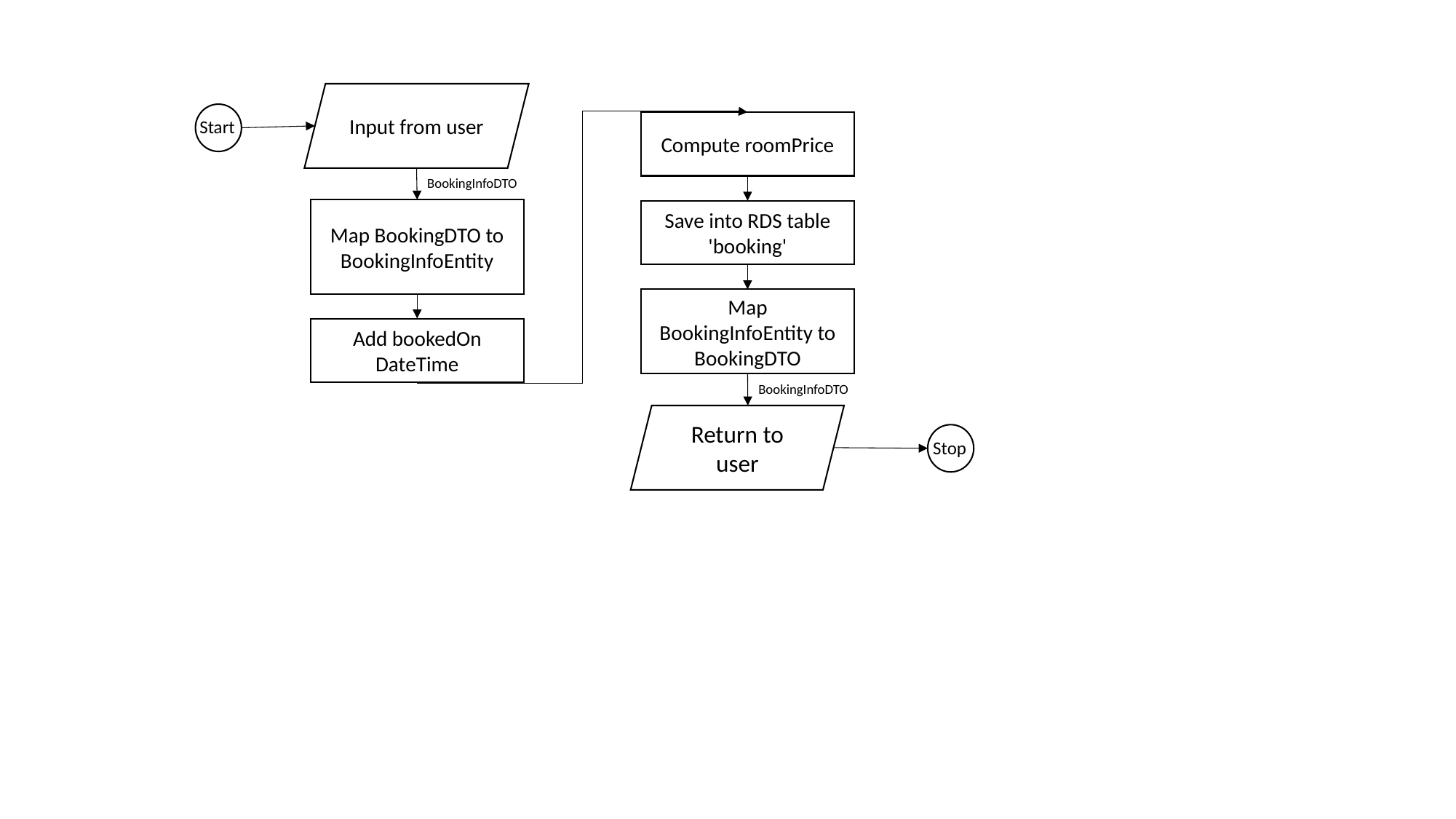

Input from user

Start
Compute roomPrice
BookingInfoDTO
Map BookingDTO to BookingInfoEntity
Save into RDS table 'booking'
Map BookingInfoEntity to BookingDTO
Add bookedOn DateTime
BookingInfoDTO
Return to user

Stop